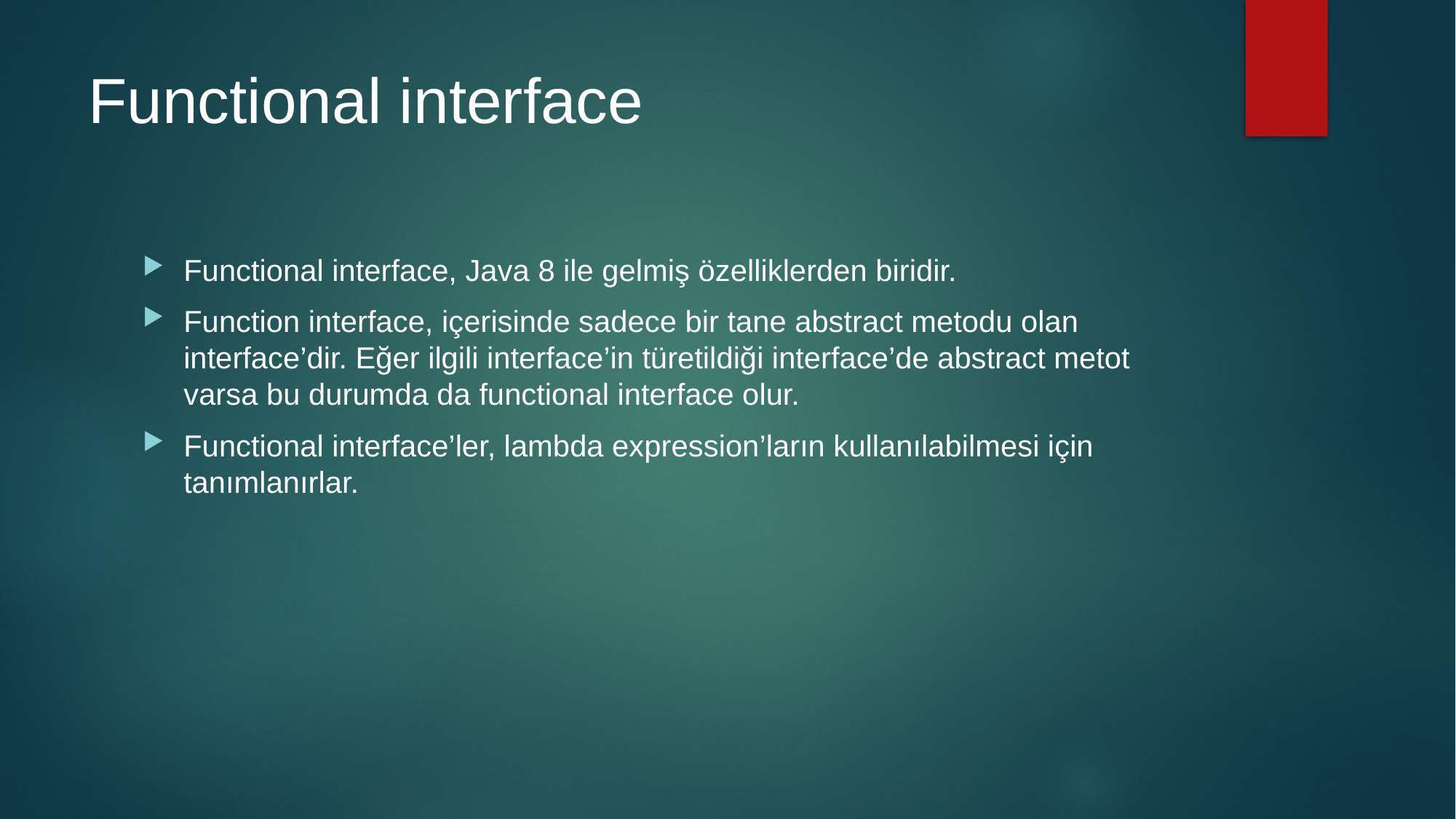

# Functional interface
Functional interface, Java 8 ile gelmiş özelliklerden biridir.
Function interface, içerisinde sadece bir tane abstract metodu olan interface’dir. Eğer ilgili interface’in türetildiği interface’de abstract metot varsa bu durumda da functional interface olur.
Functional interface’ler, lambda expression’ların kullanılabilmesi için tanımlanırlar.